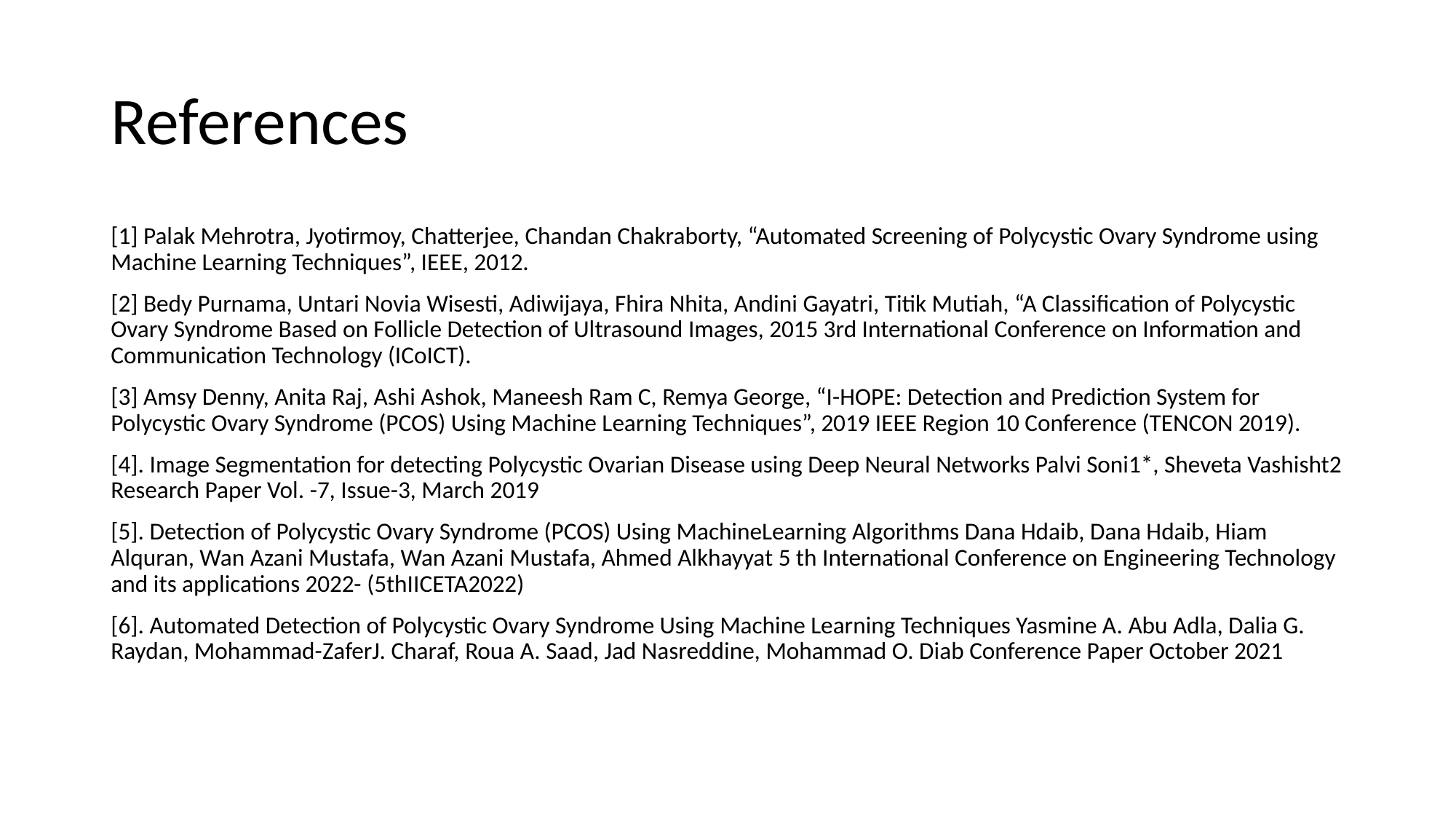

# References
[1] Palak Mehrotra, Jyotirmoy, Chatterjee, Chandan Chakraborty, “Automated Screening of Polycystic Ovary Syndrome using Machine Learning Techniques”, IEEE, 2012.
[2] Bedy Purnama, Untari Novia Wisesti, Adiwijaya, Fhira Nhita, Andini Gayatri, Titik Mutiah, “A Classification of Polycystic Ovary Syndrome Based on Follicle Detection of Ultrasound Images, 2015 3rd International Conference on Information and Communication Technology (ICoICT).
[3] Amsy Denny, Anita Raj, Ashi Ashok, Maneesh Ram C, Remya George, “I-HOPE: Detection and Prediction System for Polycystic Ovary Syndrome (PCOS) Using Machine Learning Techniques”, 2019 IEEE Region 10 Conference (TENCON 2019).
[4]. Image Segmentation for detecting Polycystic Ovarian Disease using Deep Neural Networks Palvi Soni1*, Sheveta Vashisht2 Research Paper Vol. -7, Issue-3, March 2019
[5]. Detection of Polycystic Ovary Syndrome (PCOS) Using MachineLearning Algorithms Dana Hdaib, Dana Hdaib, Hiam Alquran, Wan Azani Mustafa, Wan Azani Mustafa, Ahmed Alkhayyat 5 th International Conference on Engineering Technology and its applications 2022- (5thIICETA2022)
[6]. Automated Detection of Polycystic Ovary Syndrome Using Machine Learning Techniques Yasmine A. Abu Adla, Dalia G. Raydan, Mohammad-ZaferJ. Charaf, Roua A. Saad, Jad Nasreddine, Mohammad O. Diab Conference Paper October 2021